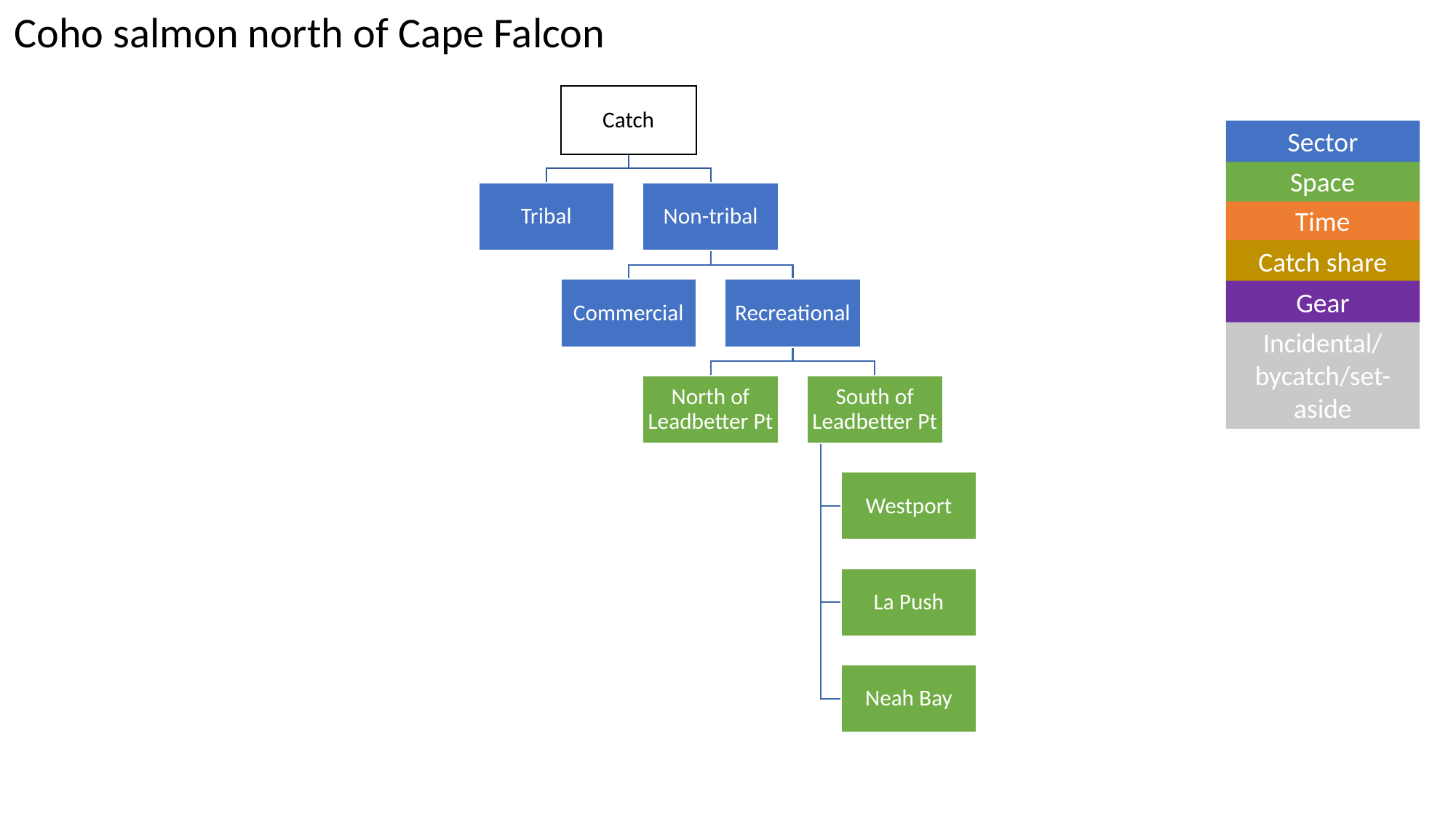

Coho salmon north of Cape Falcon
Catch
Tribal
Non-tribal
Commercial
Recreational
North of Leadbetter Pt
South of Leadbetter Pt
Westport
La Push
Neah Bay
Sector
Space
Time
Catch share
Gear
Incidental/
bycatch/set-aside